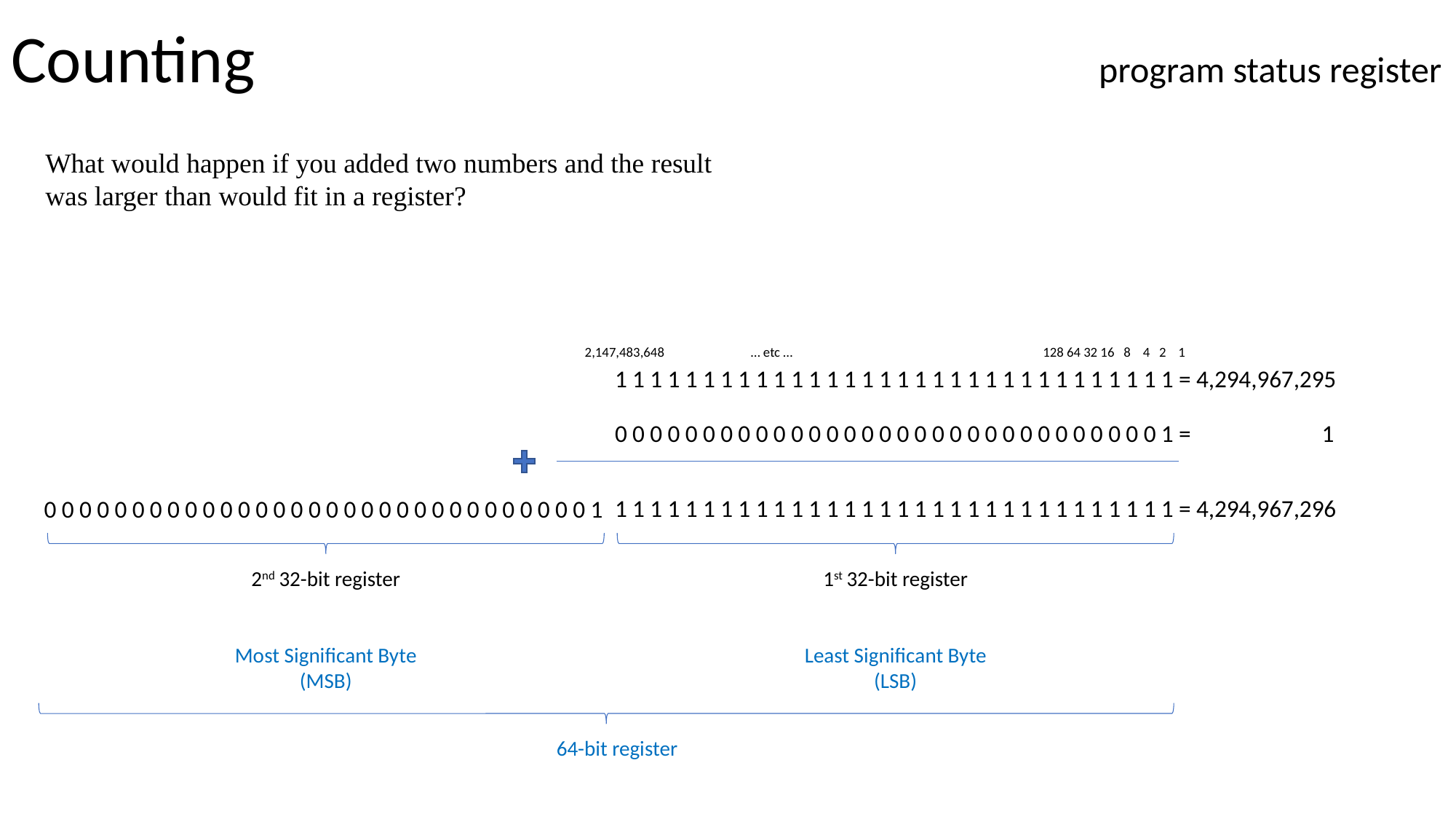

Counting  	                             		       program status register
What would happen if you added two numbers and the result was larger than would fit in a register?

2,147,483,648                            … etc …                                                                                 128 64 32 16   8    4   2    1
1 1 1 1 1 1 1 1 1 1 1 1 1 1 1 1 1 1 1 1 1 1 1 1 1 1 1 1 1 1 1 1 = 4,294,967,295 (= 232 – 1)
0 0 0 0 0 0 0 0 0 0 0 0 0 0 0 0 0 0 0 0 0 0 0 0 0 0 0 0 0 0 0 1 =                        1

1 1 1 1 1 1 1 1 1 1 1 1 1 1 1 1 1 1 1 1 1 1 1 1 1 1 1 1 1 1 1 1 = 4,294,967,296
0 0 0 0 0 0 0 0 0 0 0 0 0 0 0 0 0 0 0 0 0 0 0 0 0 0 0 0 0 0 0 1
2nd 32-bit register

Most Significant Byte (MSB)
1st 32-bit register

Least Significant Byte (LSB)

64-bit register